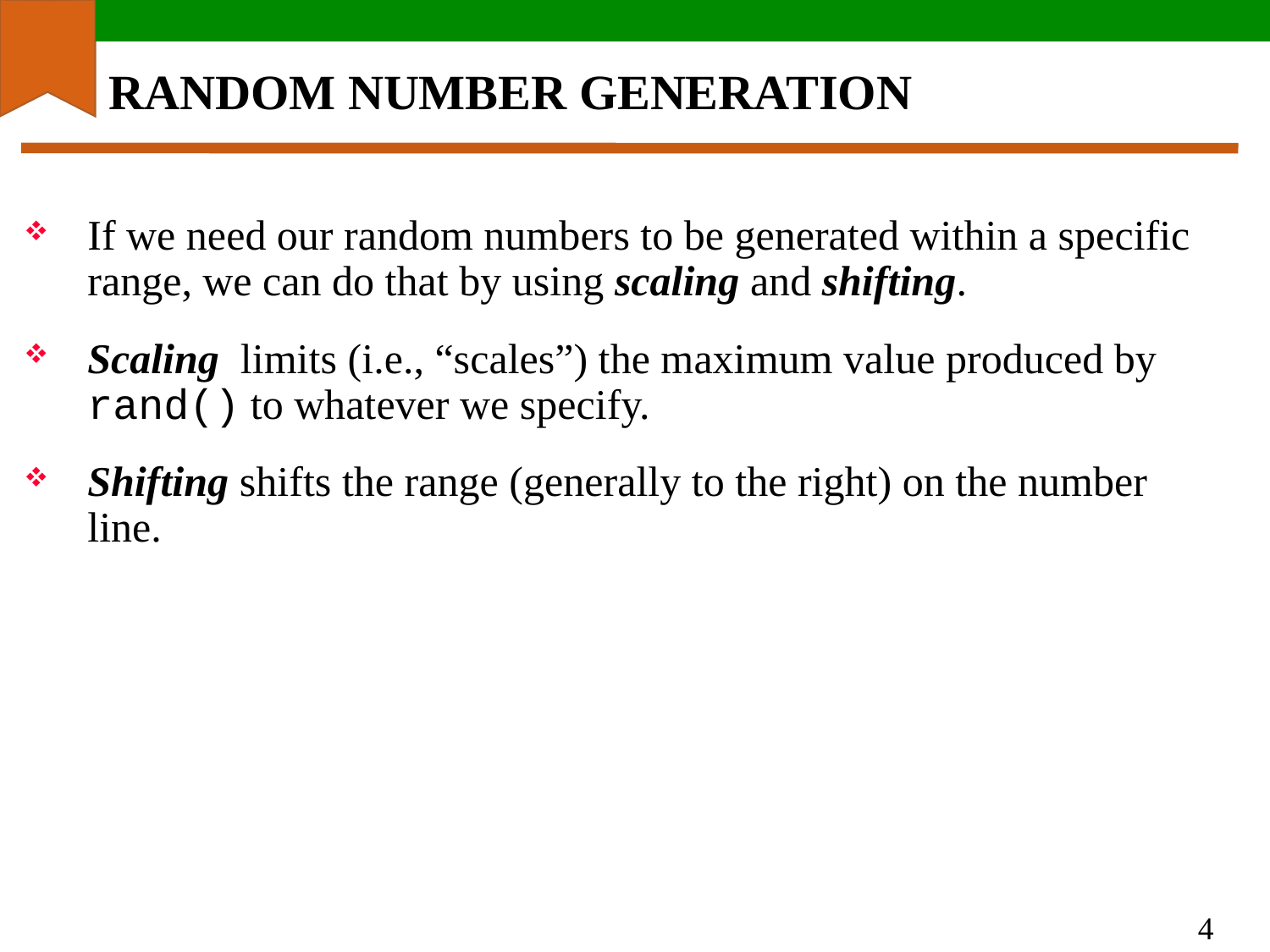

# RANDOM NUMBER GENERATION

If we need our random numbers to be generated within a specific range, we can do that by using scaling and shifting.
Scaling  limits (i.e., “scales”) the maximum value produced by rand() to whatever we specify.
Shifting shifts the range (generally to the right) on the number line.

4